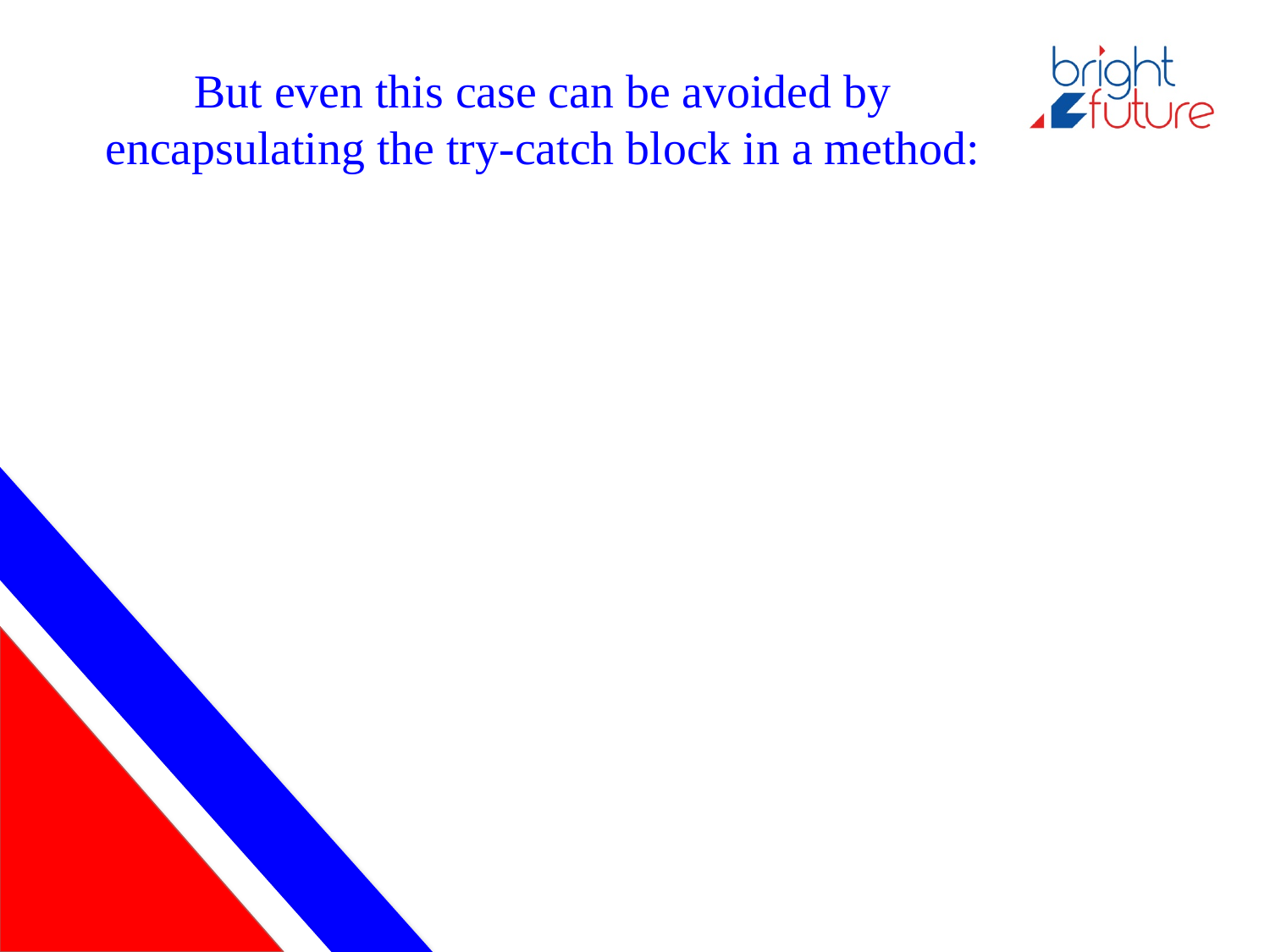

# But even this case can be avoided by encapsulating the try-catch block in a method: